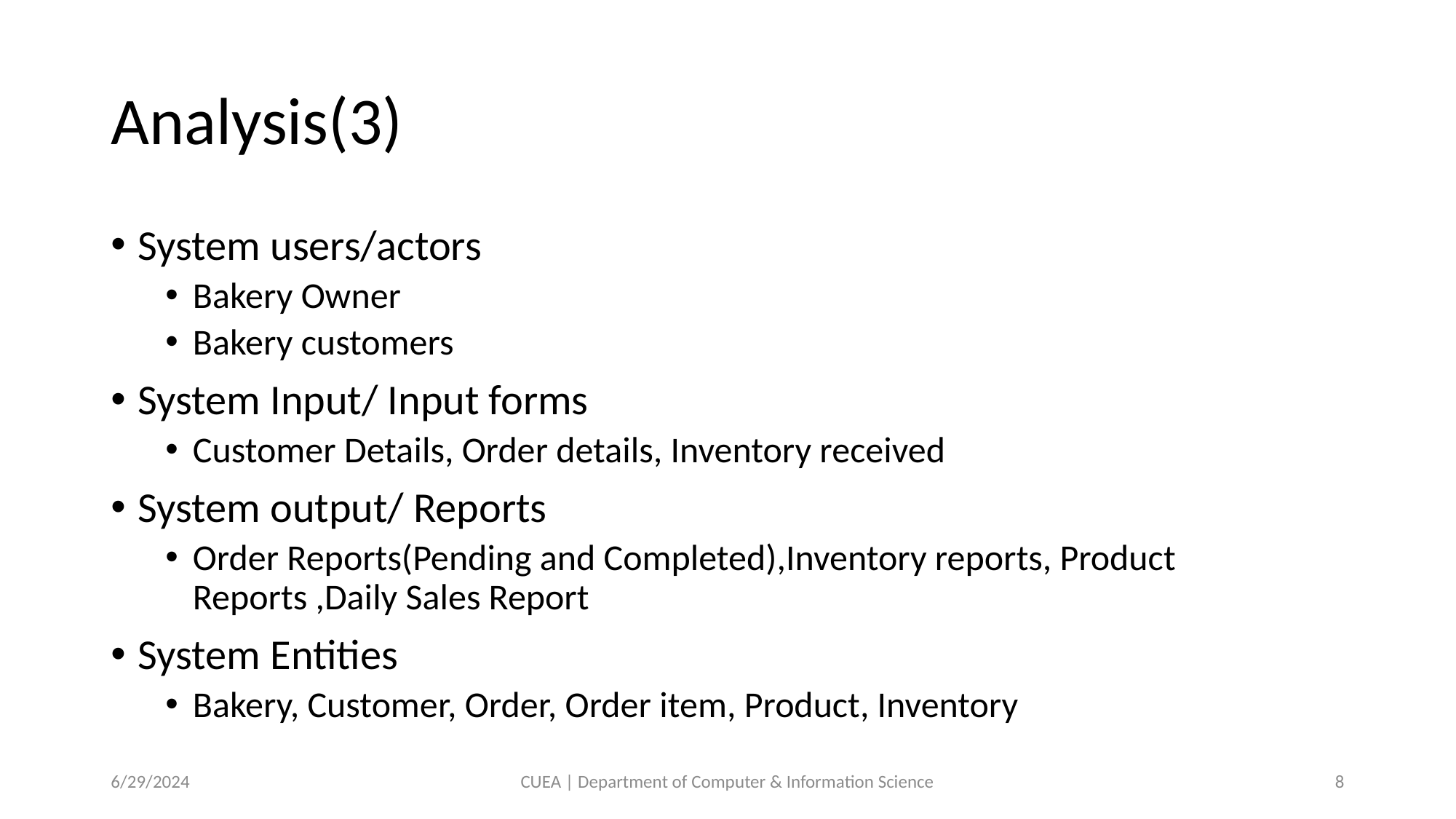

# Analysis(3)
System users/actors
Bakery Owner
Bakery customers
System Input/ Input forms
Customer Details, Order details, Inventory received
System output/ Reports
Order Reports(Pending and Completed),Inventory reports, Product Reports ,Daily Sales Report
System Entities
Bakery, Customer, Order, Order item, Product, Inventory
6/29/2024
CUEA | Department of Computer & Information Science
8